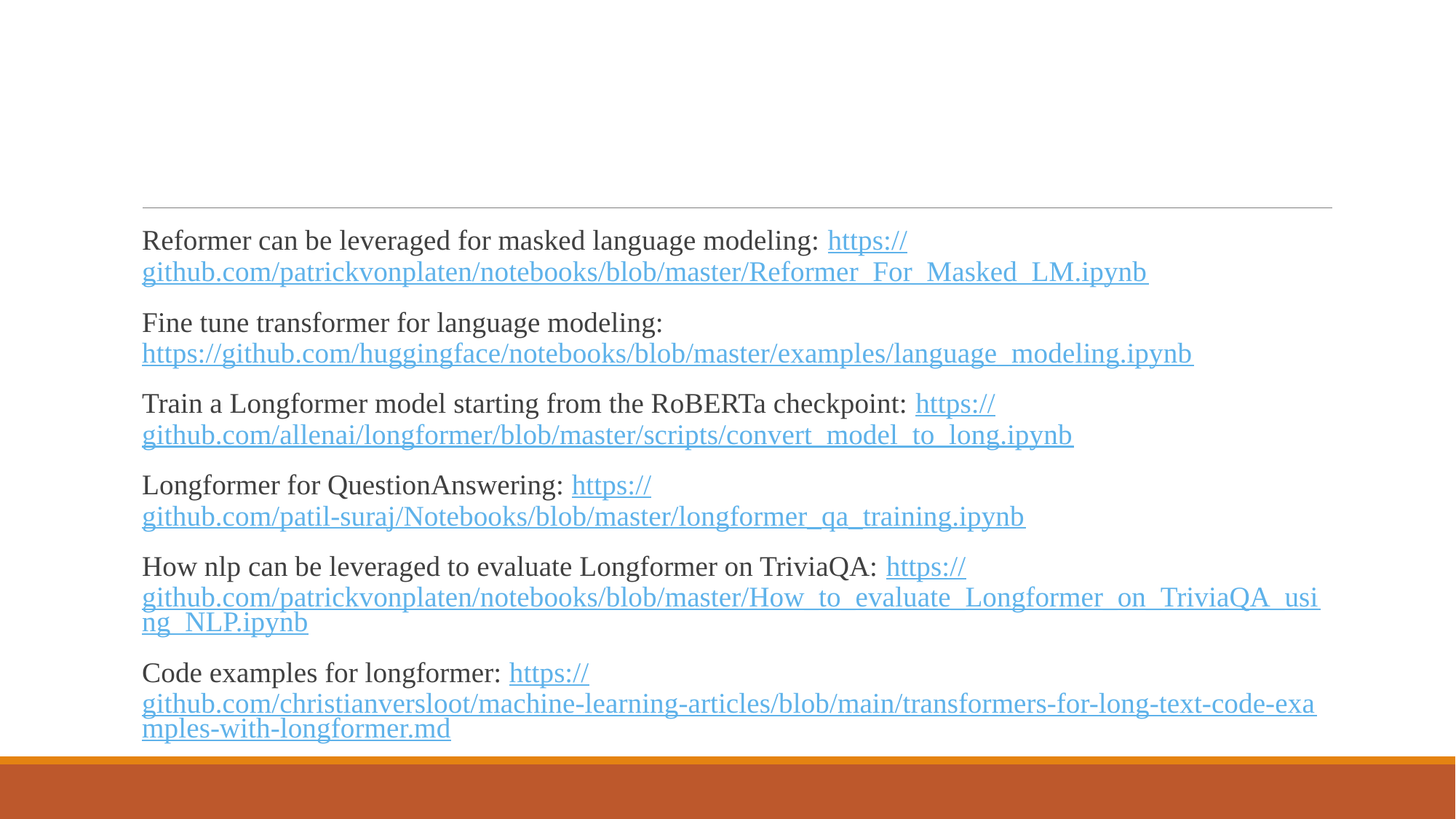

#
Reformer can be leveraged for masked language modeling: https://github.com/patrickvonplaten/notebooks/blob/master/Reformer_For_Masked_LM.ipynb
Fine tune transformer for language modeling: https://github.com/huggingface/notebooks/blob/master/examples/language_modeling.ipynb
Train a Longformer model starting from the RoBERTa checkpoint: https://github.com/allenai/longformer/blob/master/scripts/convert_model_to_long.ipynb
Longformer for QuestionAnswering: https://github.com/patil-suraj/Notebooks/blob/master/longformer_qa_training.ipynb
How nlp can be leveraged to evaluate Longformer on TriviaQA: https://github.com/patrickvonplaten/notebooks/blob/master/How_to_evaluate_Longformer_on_TriviaQA_using_NLP.ipynb
Code examples for longformer: https://github.com/christianversloot/machine-learning-articles/blob/main/transformers-for-long-text-code-examples-with-longformer.md